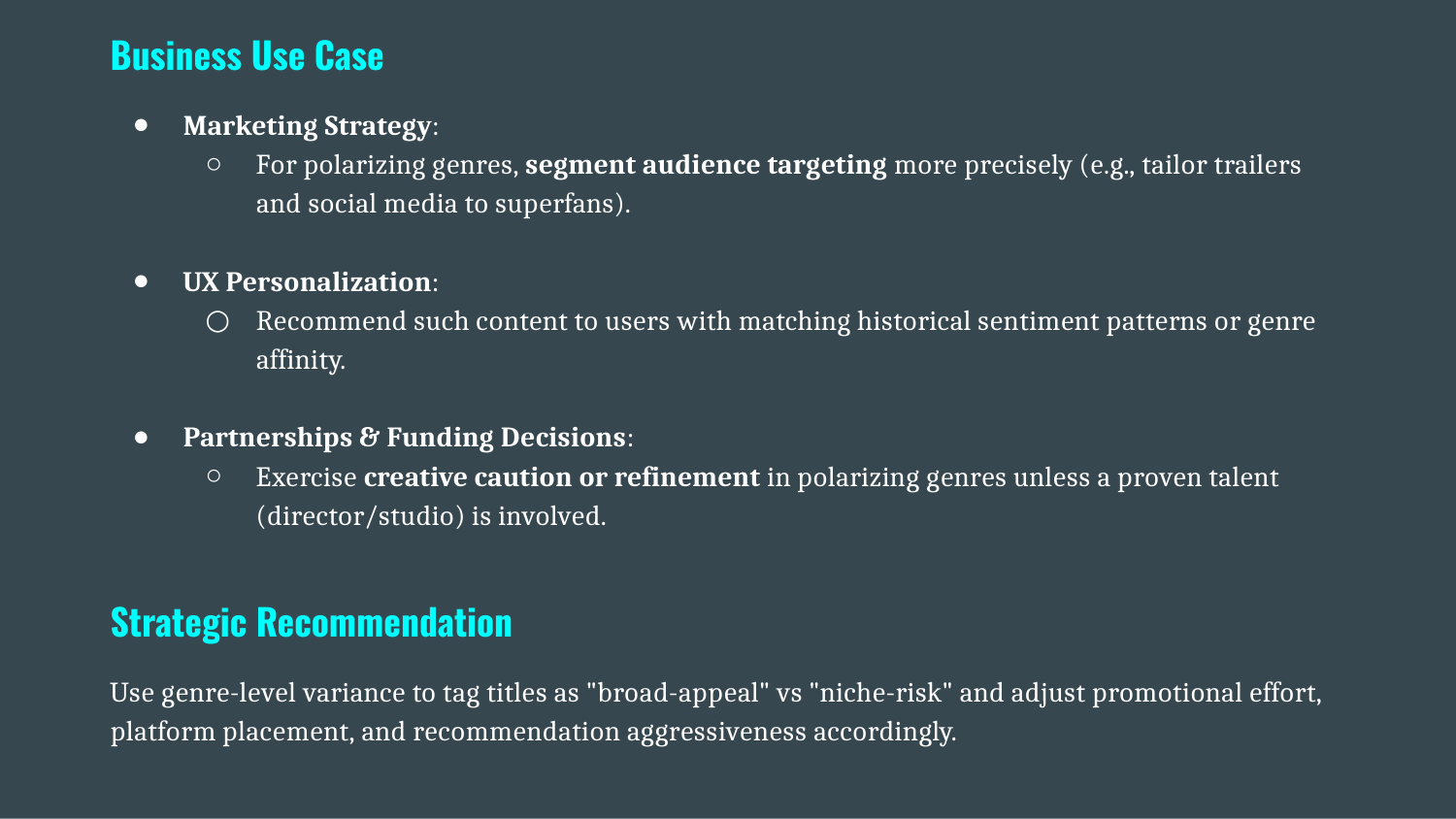

Business Use Case
Marketing Strategy:
For polarizing genres, segment audience targeting more precisely (e.g., tailor trailers and social media to superfans).
UX Personalization:
Recommend such content to users with matching historical sentiment patterns or genre affinity.
Partnerships & Funding Decisions:
Exercise creative caution or refinement in polarizing genres unless a proven talent (director/studio) is involved.
Strategic Recommendation
Use genre-level variance to tag titles as "broad-appeal" vs "niche-risk" and adjust promotional effort, platform placement, and recommendation aggressiveness accordingly.